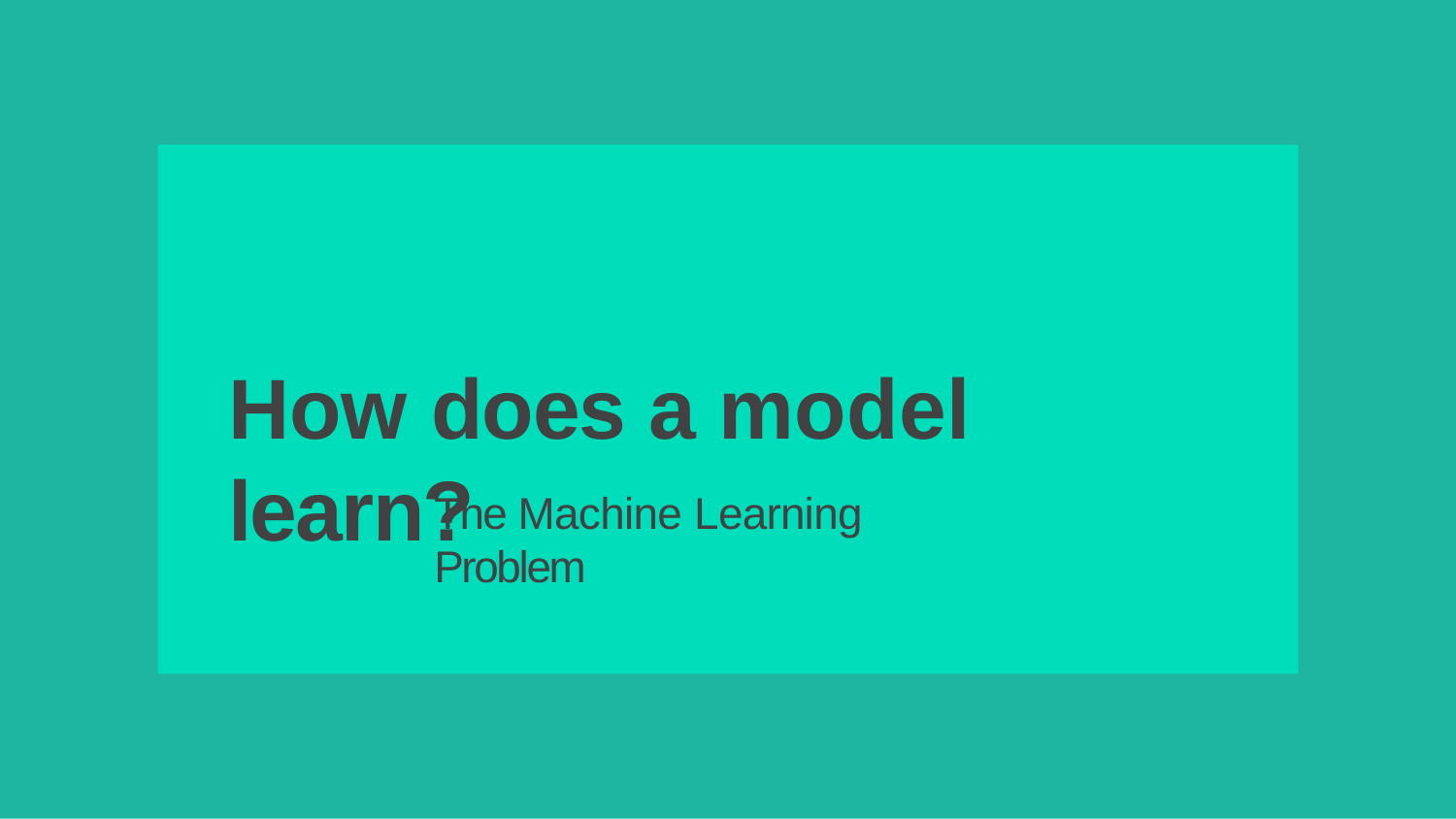

# How does a model learn?
The Machine Learning Problem